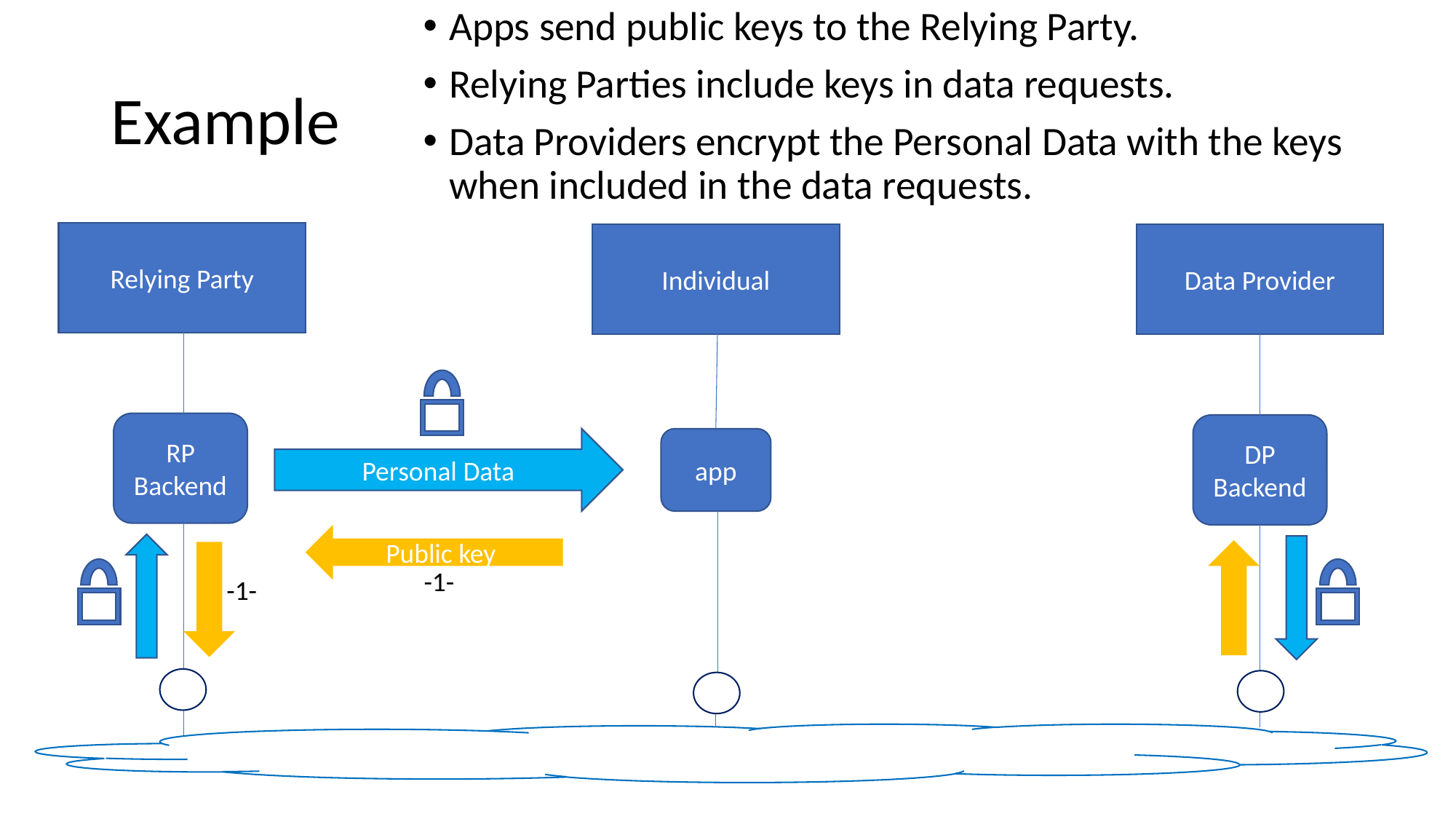

Apps send public keys to the Relying Party.
Relying Parties include keys in data requests.
Data Providers encrypt the Personal Data with the keys when included in the data requests.

# Example
Relying Party
Data Provider
Individual

RP Backend
DP Backend
Personal Data
app
Public key
-1-

-1-